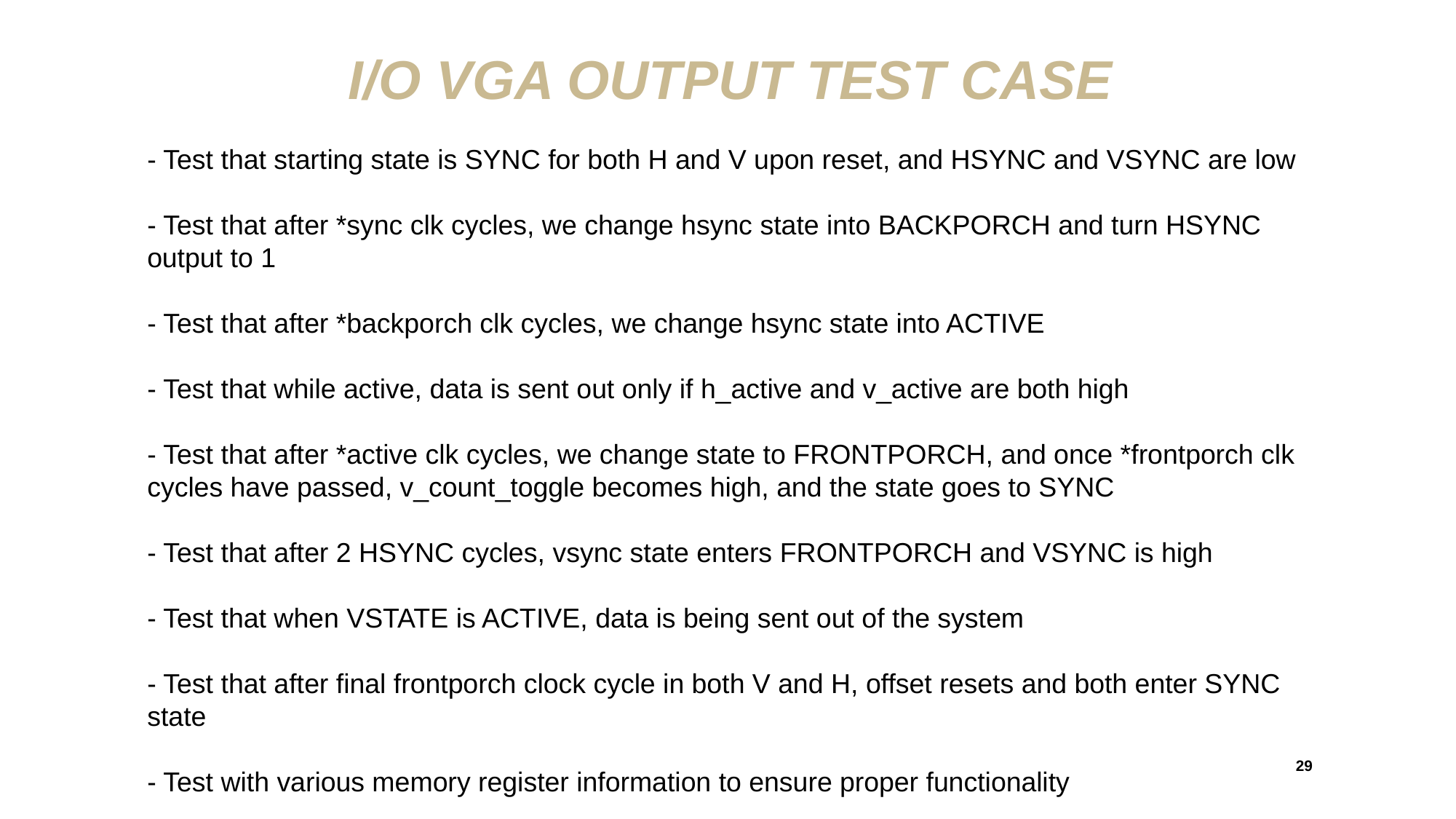

# I/O VGA Output Test Case
- Test that starting state is SYNC for both H and V upon reset, and HSYNC and VSYNC are low

- Test that after *sync clk cycles, we change hsync state into BACKPORCH and turn HSYNC output to 1

- Test that after *backporch clk cycles, we change hsync state into ACTIVE

- Test that while active, data is sent out only if h_active and v_active are both high

- Test that after *active clk cycles, we change state to FRONTPORCH, and once *frontporch clk cycles have passed, v_count_toggle becomes high, and the state goes to SYNC

- Test that after 2 HSYNC cycles, vsync state enters FRONTPORCH and VSYNC is high

- Test that when VSTATE is ACTIVE, data is being sent out of the system

- Test that after final frontporch clock cycle in both V and H, offset resets and both enter SYNC state

- Test with various memory register information to ensure proper functionality
29